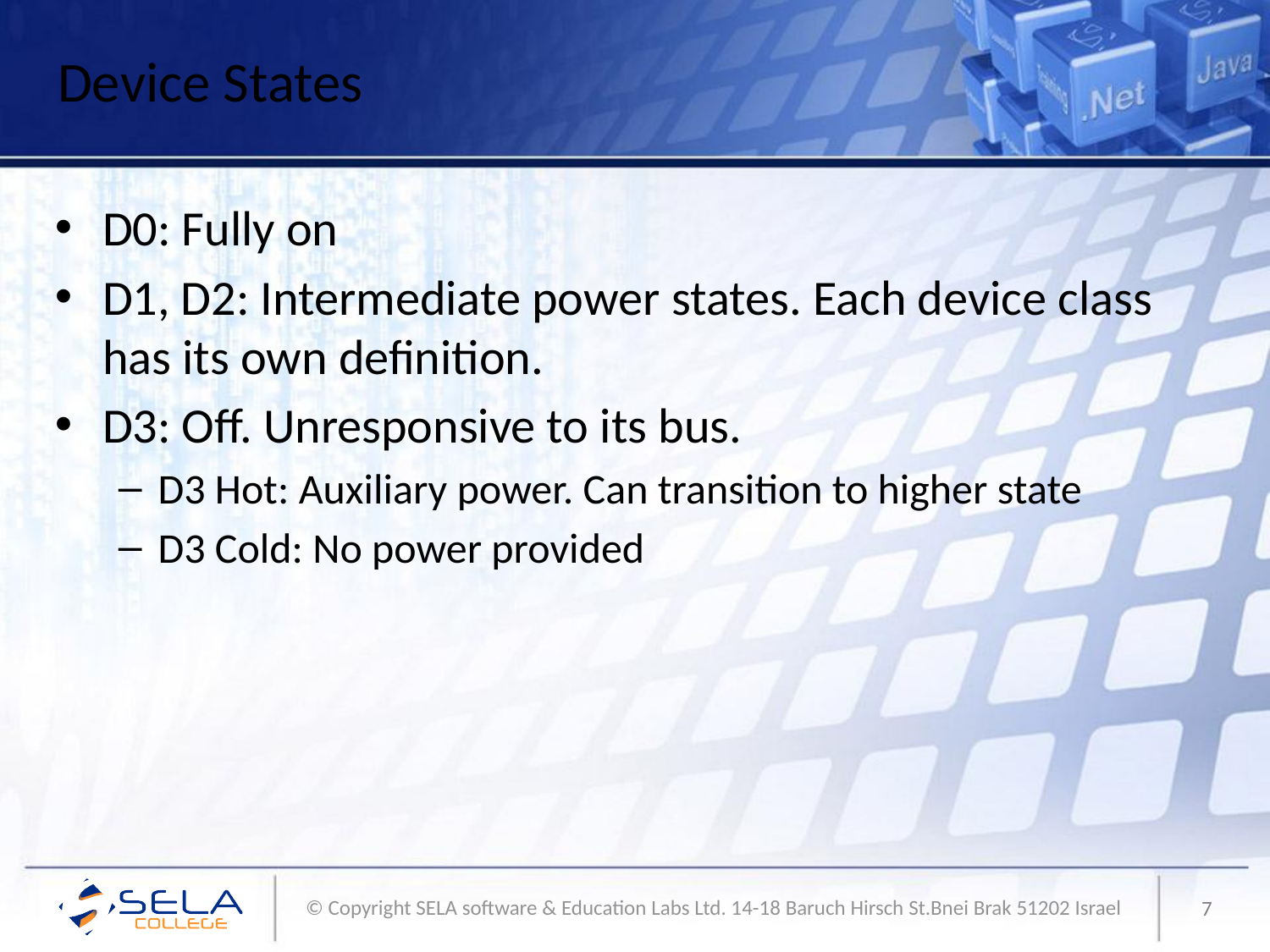

# Device States
D0: Fully on
D1, D2: Intermediate power states. Each device class has its own definition.
D3: Off. Unresponsive to its bus.
D3 Hot: Auxiliary power. Can transition to higher state
D3 Cold: No power provided
7
© Copyright SELA software & Education Labs Ltd. 14-18 Baruch Hirsch St.Bnei Brak 51202 Israel